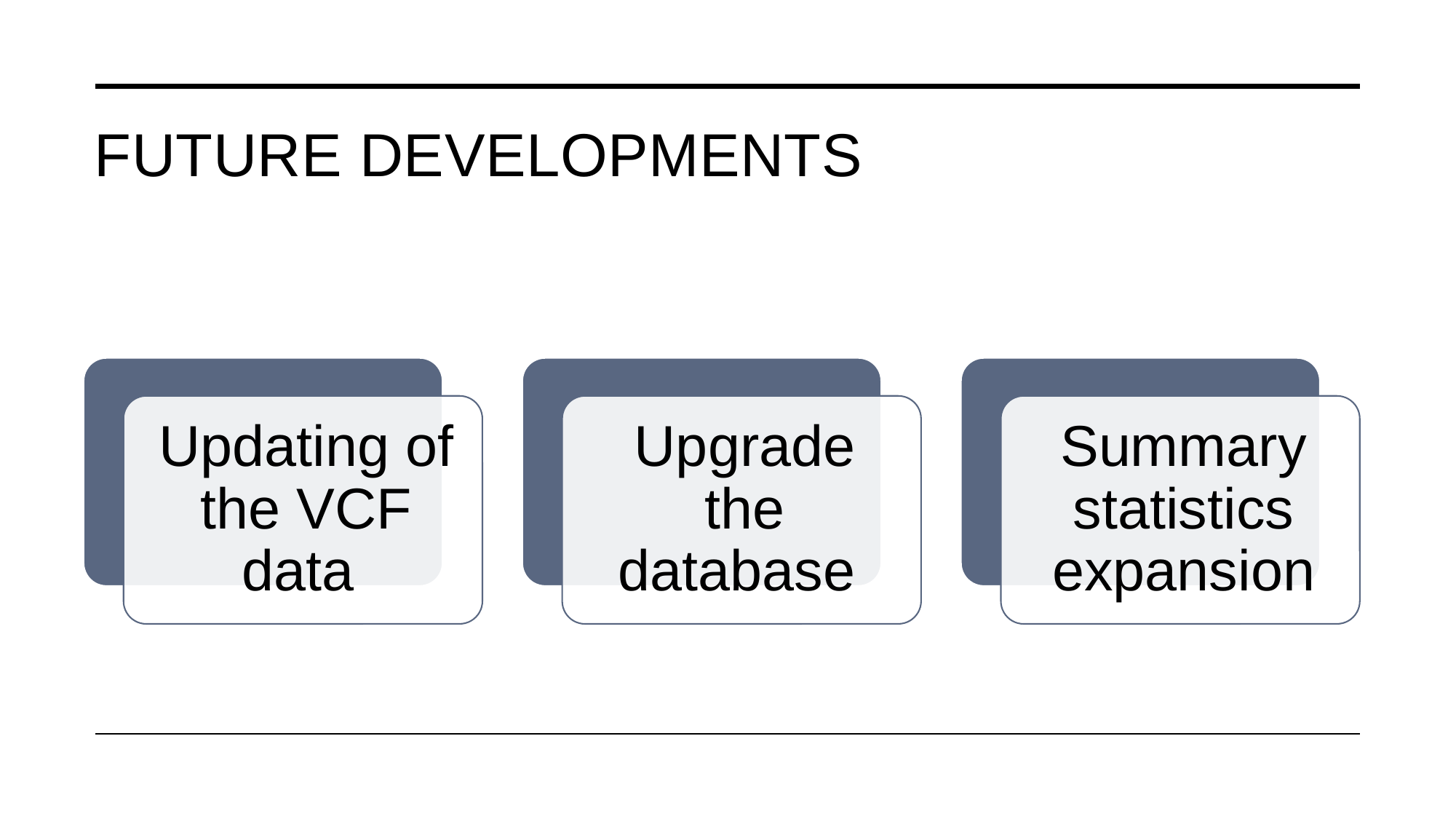

# Future developments
Updating of the VCF data ​
Upgrade the database ​
Summary statistics expansion